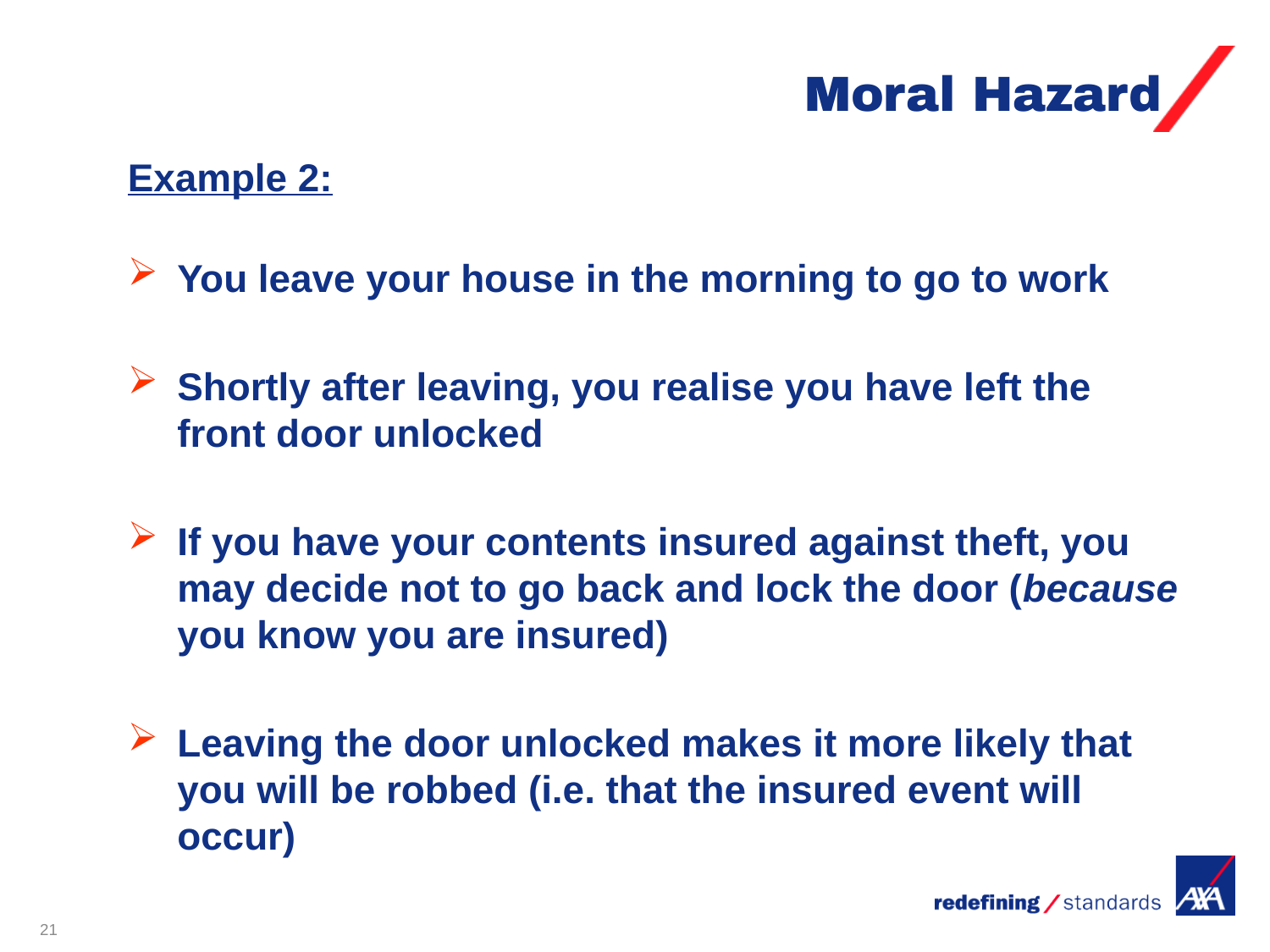

# Moral Hazard
Example 2:
You leave your house in the morning to go to work

Shortly after leaving, you realise you have left the front door unlocked

If you have your contents insured against theft, you may decide not to go back and lock the door (because you know you are insured)

Leaving the door unlocked makes it more likely that you will be robbed (i.e. that the insured event will occur)

21